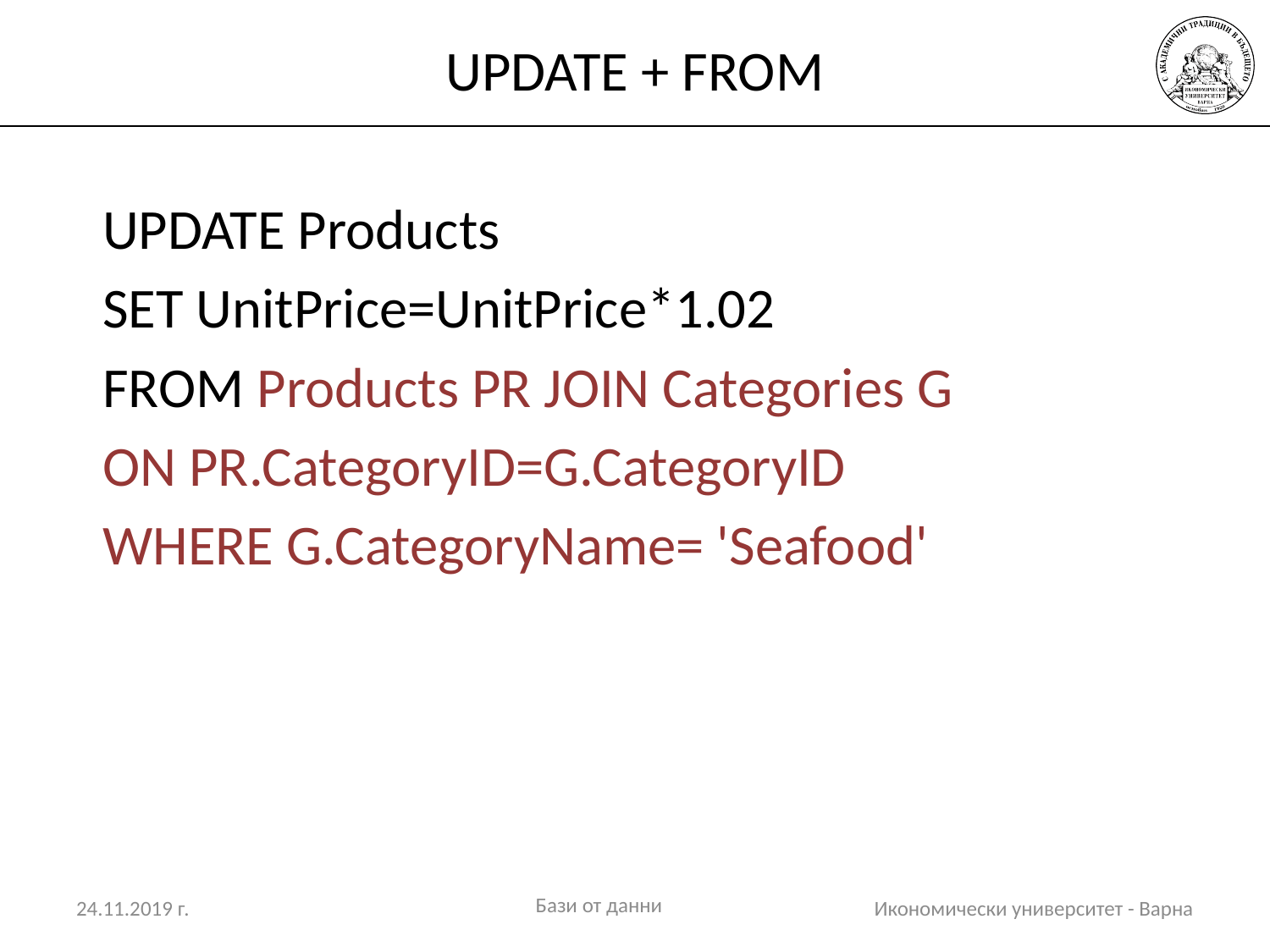

# UPDATE + FROM
UPDATE Products
SET UnitPrice=UnitPrice*1.02
FROM Products PR JOIN Categories G
ON PR.CategoryID=G.CategoryID
WHERE G.CategoryName= 'Seafood'
Бази от данни
24.11.2019 г.
Икономически университет - Варна